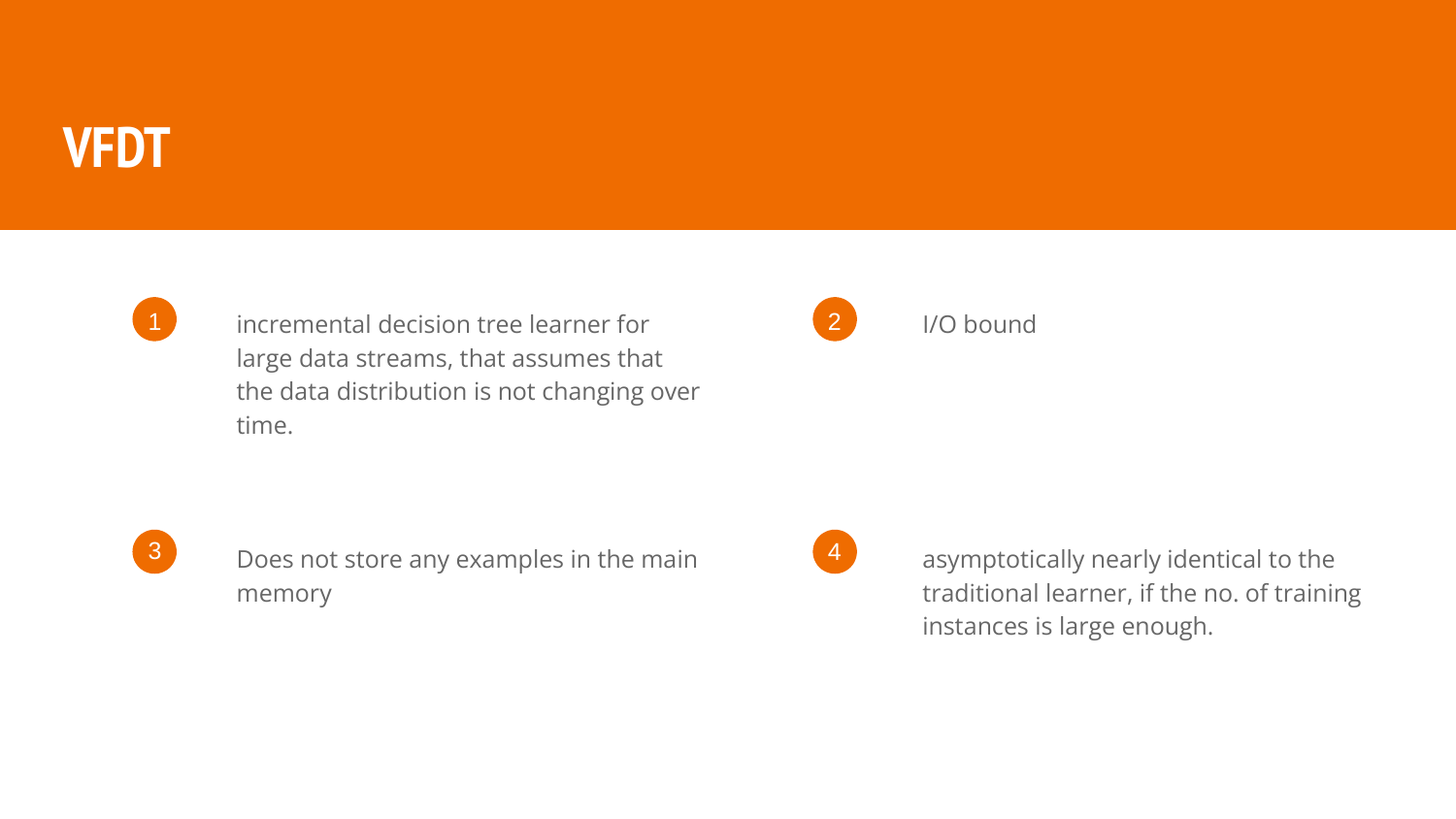

# VFDT
incremental decision tree learner for large data streams, that assumes that the data distribution is not changing over time.
I/O bound
Does not store any examples in the main memory
asymptotically nearly identical to the traditional learner, if the no. of training instances is large enough.